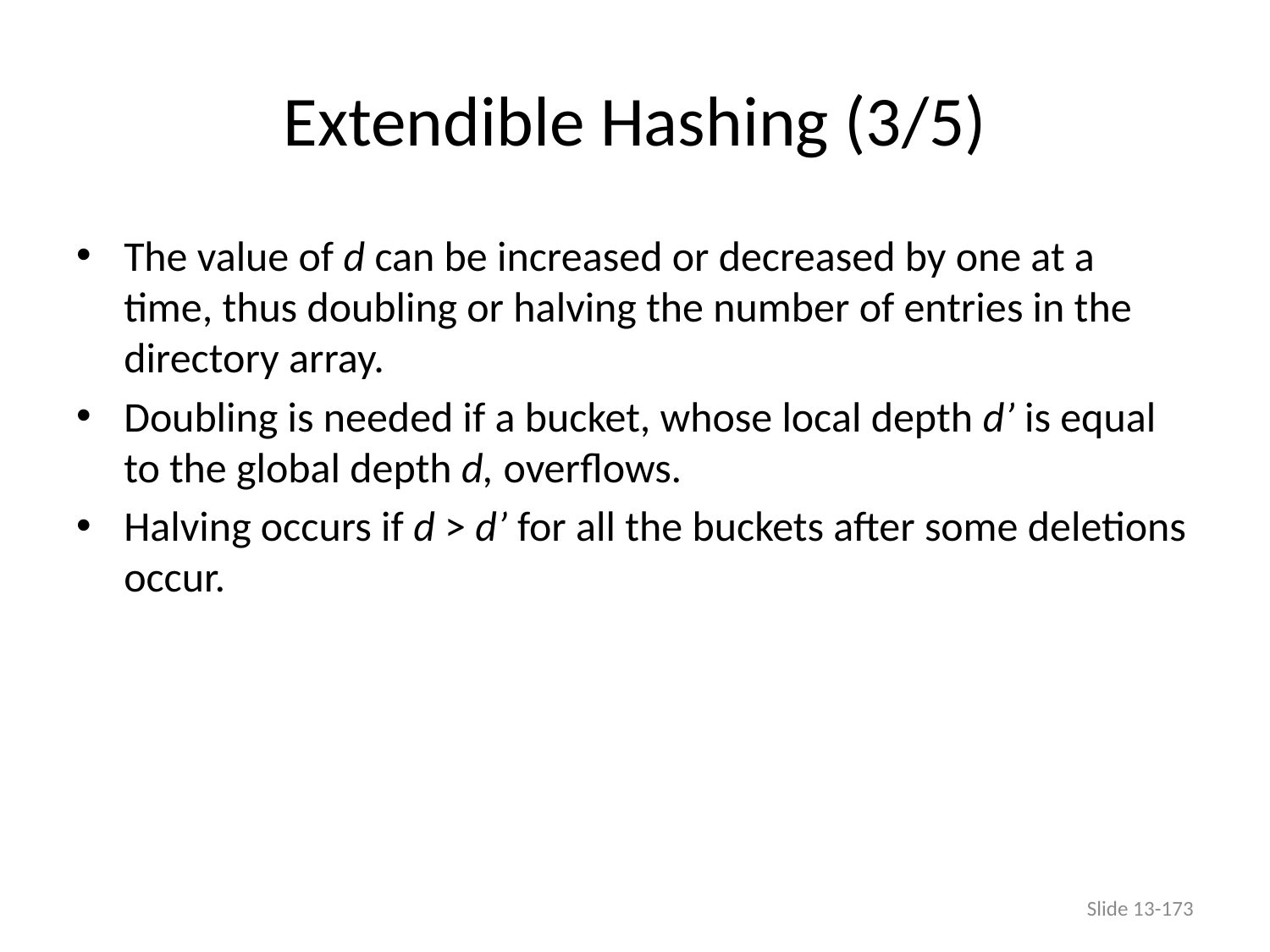

# Extendible Hashing (3/5)
The value of d can be increased or decreased by one at a time, thus doubling or halving the number of entries in the directory array.
Doubling is needed if a bucket, whose local depth d’ is equal to the global depth d, overflows.
Halving occurs if d > d’ for all the buckets after some deletions occur.
Slide 13-173